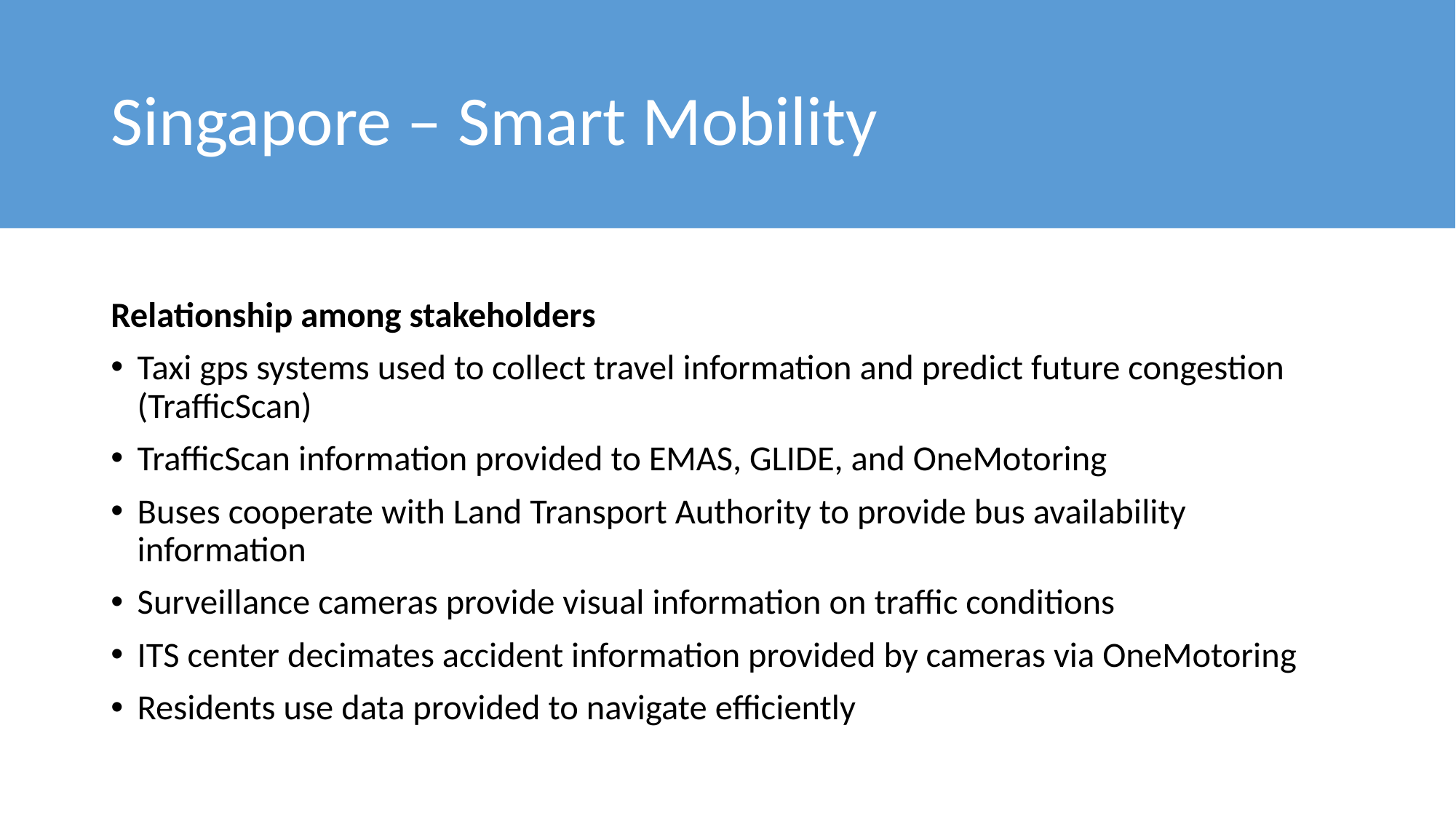

# Singapore – Smart Mobility
Relationship among stakeholders
Taxi gps systems used to collect travel information and predict future congestion (TrafficScan)
TrafficScan information provided to EMAS, GLIDE, and OneMotoring
Buses cooperate with Land Transport Authority to provide bus availability information
Surveillance cameras provide visual information on traffic conditions
ITS center decimates accident information provided by cameras via OneMotoring
Residents use data provided to navigate efficiently